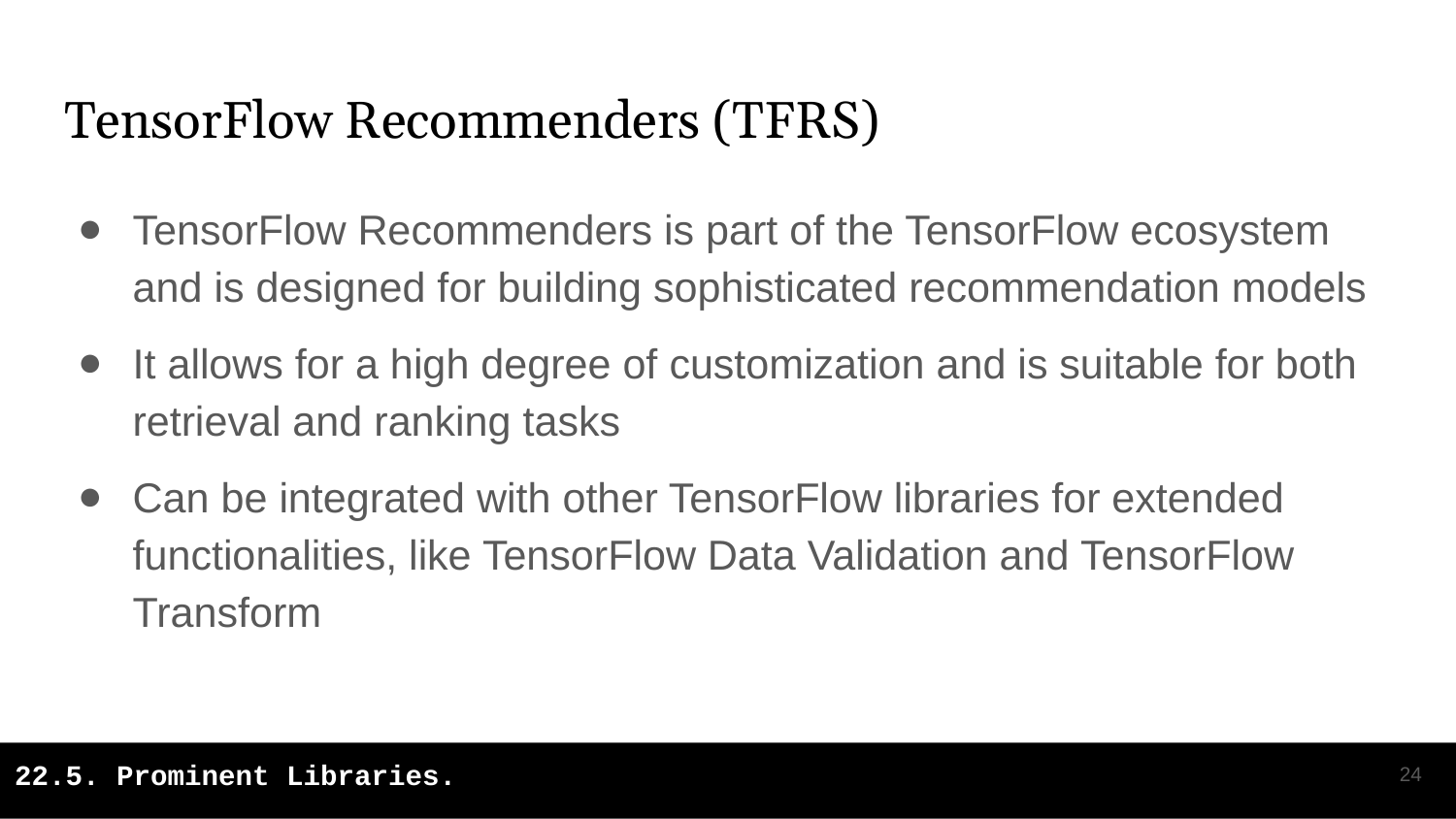

# TensorFlow Recommenders (TFRS)
TensorFlow Recommenders is part of the TensorFlow ecosystem and is designed for building sophisticated recommendation models
It allows for a high degree of customization and is suitable for both retrieval and ranking tasks
Can be integrated with other TensorFlow libraries for extended functionalities, like TensorFlow Data Validation and TensorFlow Transform
24
22.5. Prominent Libraries.